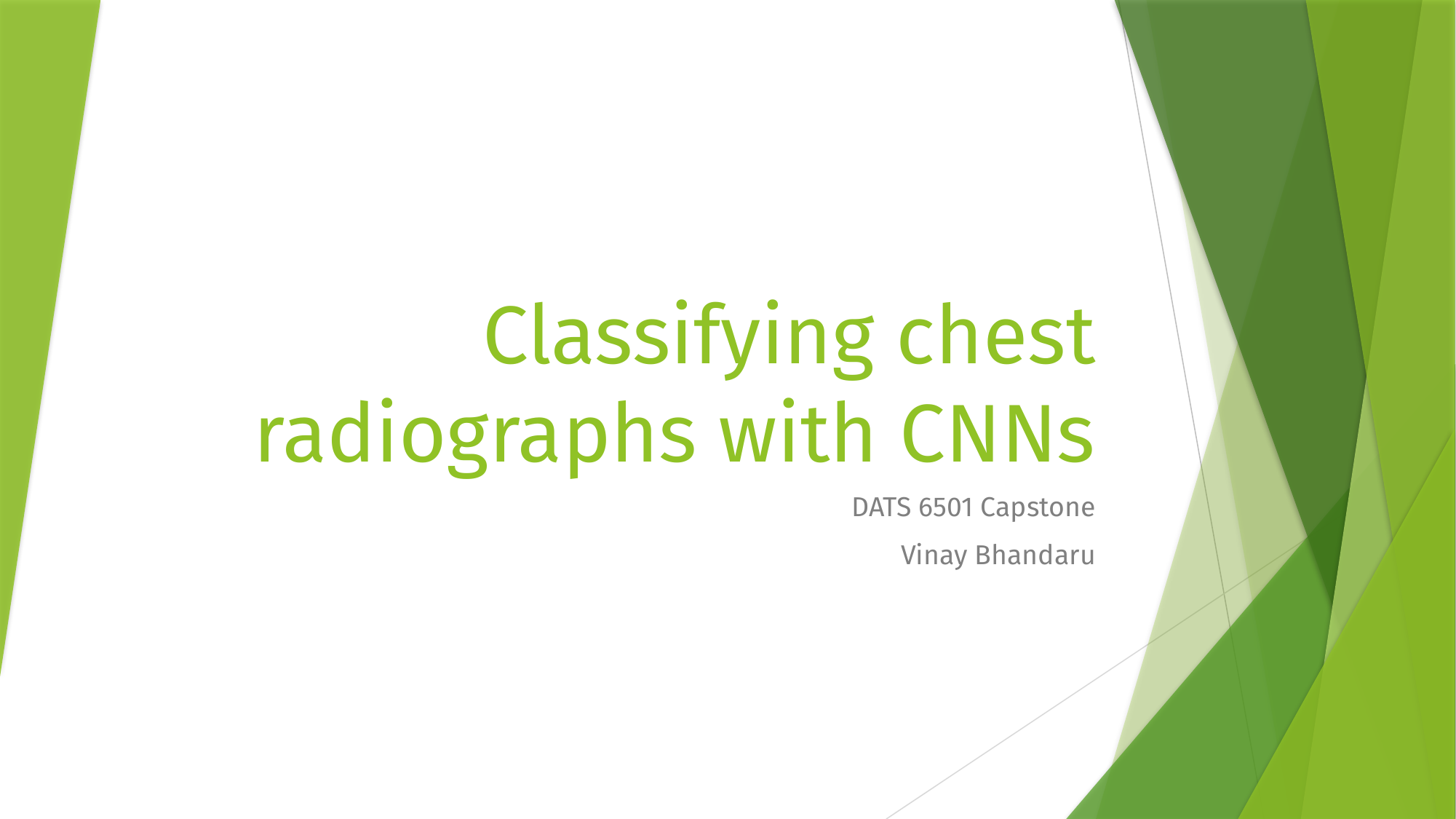

# Classifying chest radiographs with CNNs
DATS 6501 Capstone
Vinay Bhandaru